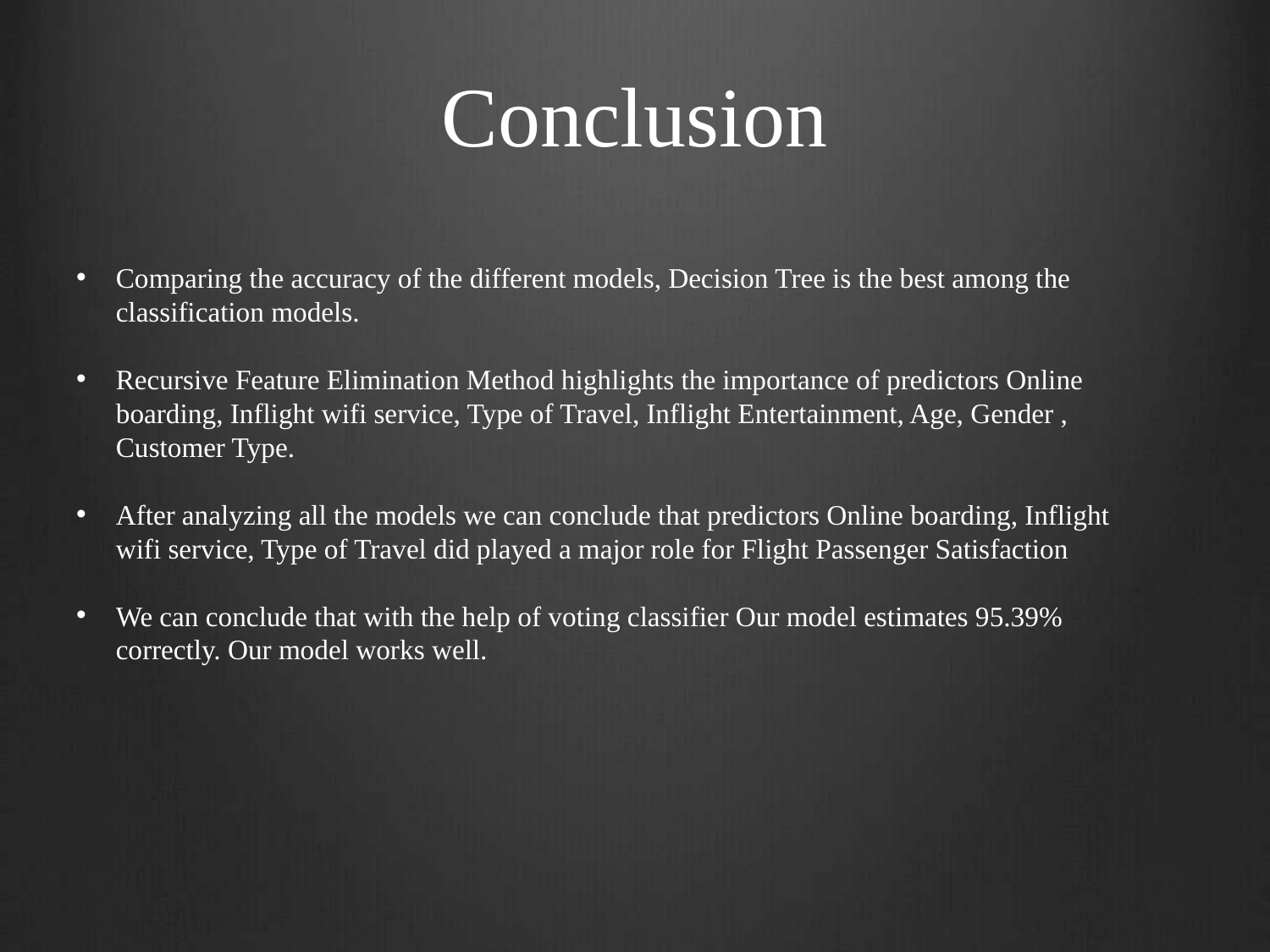

# Conclusion
Comparing the accuracy of the different models, Decision Tree is the best among the classification models.

Recursive Feature Elimination Method highlights the importance of predictors Online boarding, Inflight wifi service, Type of Travel, Inflight Entertainment, Age, Gender , Customer Type.

After analyzing all the models we can conclude that predictors Online boarding, Inflight wifi service, Type of Travel did played a major role for Flight Passenger Satisfaction

We can conclude that with the help of voting classifier Our model estimates 95.39% correctly. Our model works well.